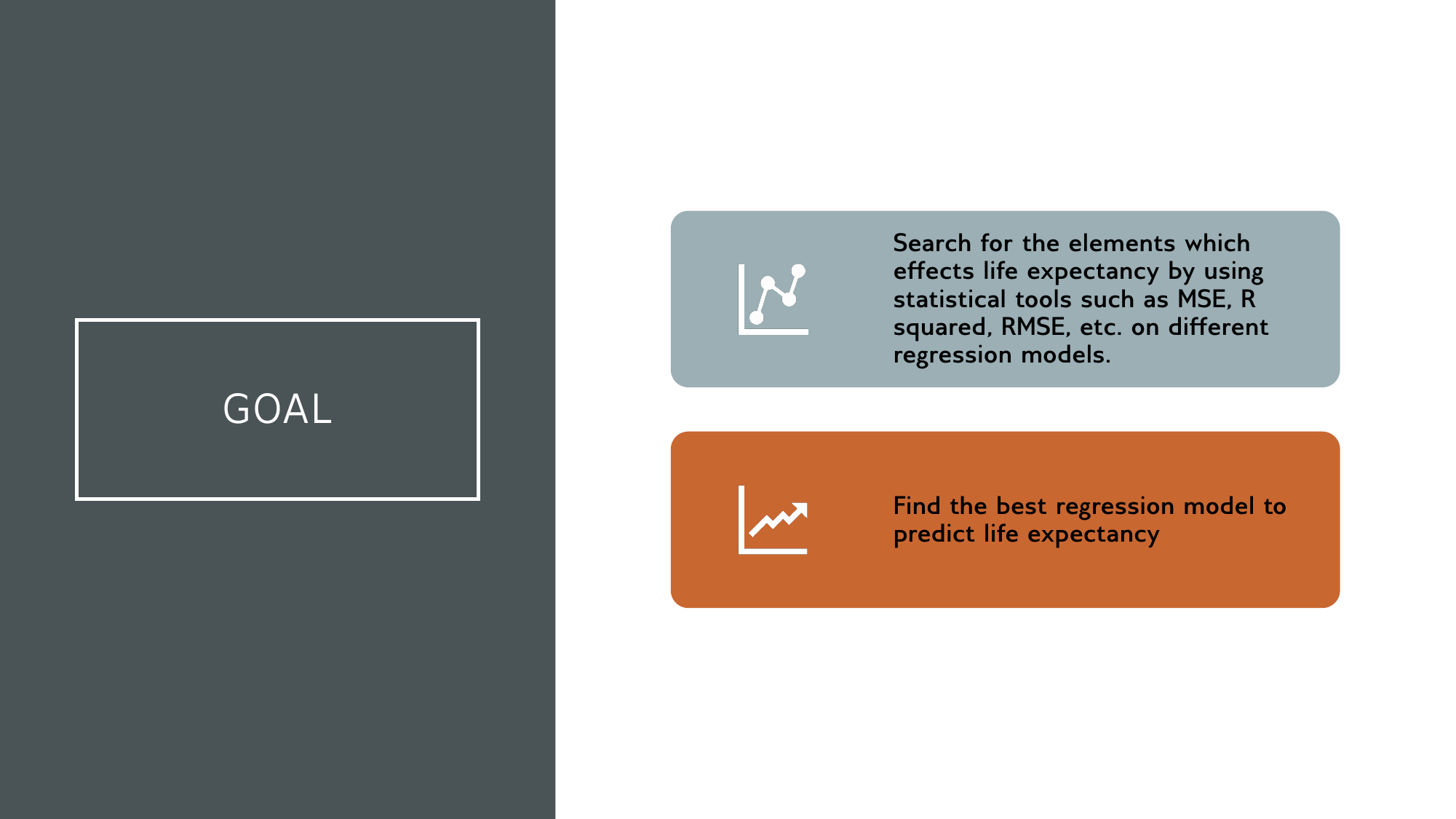

Search for the elements which effects life expectancy by using statistical tools such as MSE, R squared, RMSE, etc. on different regression models.
Find the best regression model to predict life expectancy
# Goal